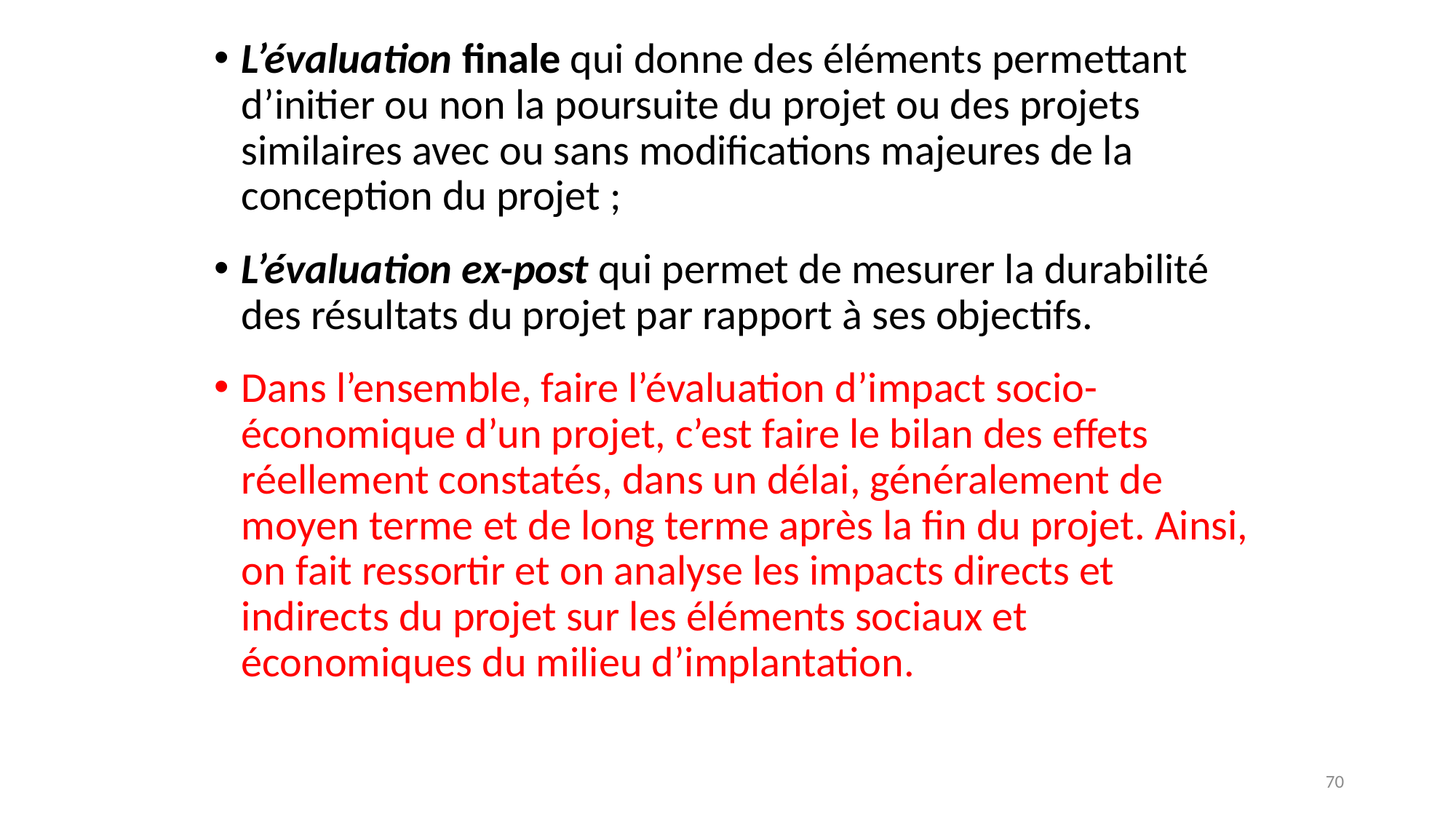

L’évaluation finale qui donne des éléments permettant d’initier ou non la poursuite du projet ou des projets similaires avec ou sans modifications majeures de la conception du projet ;
L’évaluation ex-post qui permet de mesurer la durabilité des résultats du projet par rapport à ses objectifs.
Dans l’ensemble, faire l’évaluation d’impact socio-économique d’un projet, c’est faire le bilan des effets réellement constatés, dans un délai, généralement de moyen terme et de long terme après la fin du projet. Ainsi, on fait ressortir et on analyse les impacts directs et indirects du projet sur les éléments sociaux et économiques du milieu d’implantation.
70